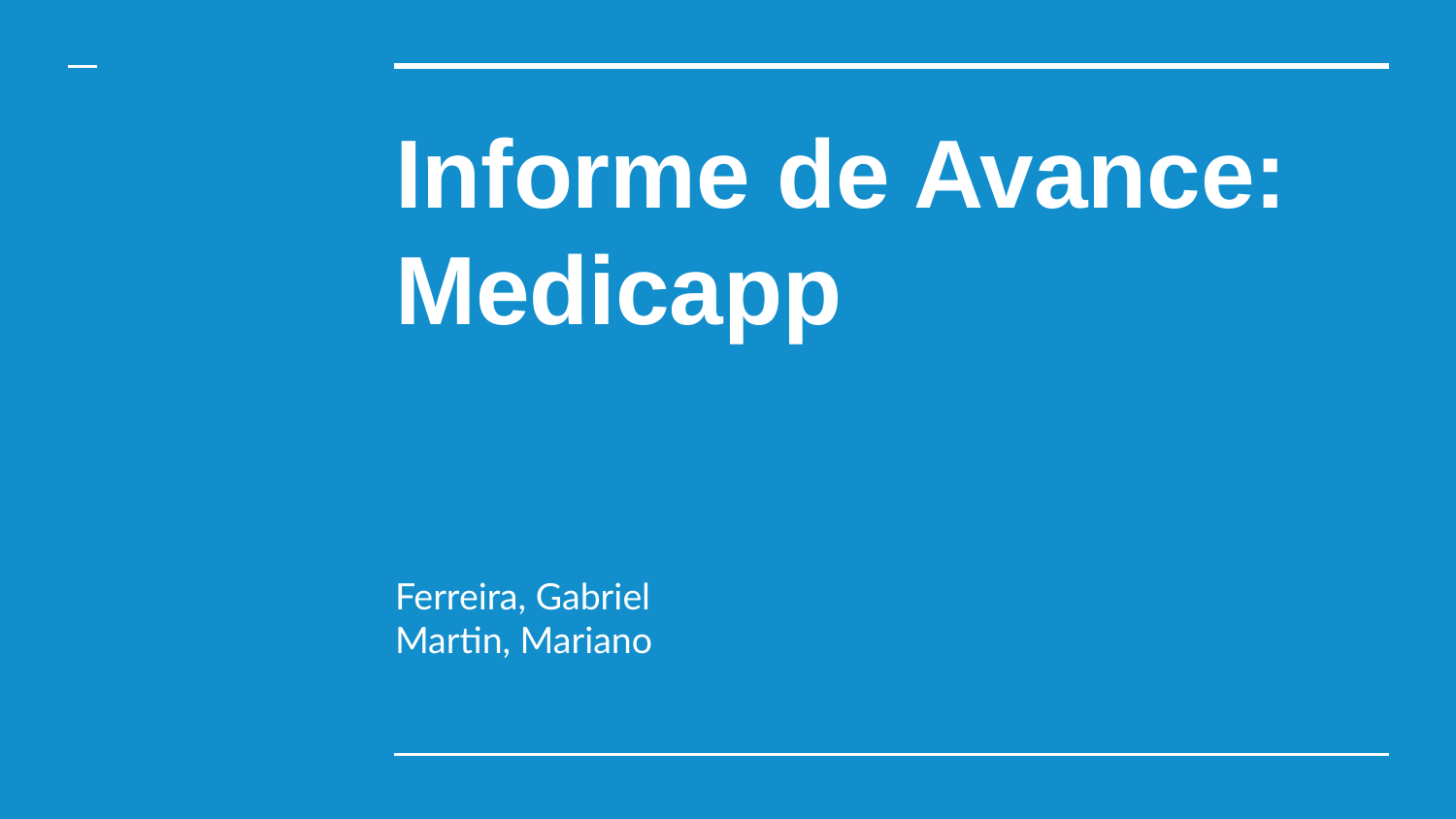

# Informe de Avance: Medicapp

Ferreira, Gabriel
Martin, Mariano